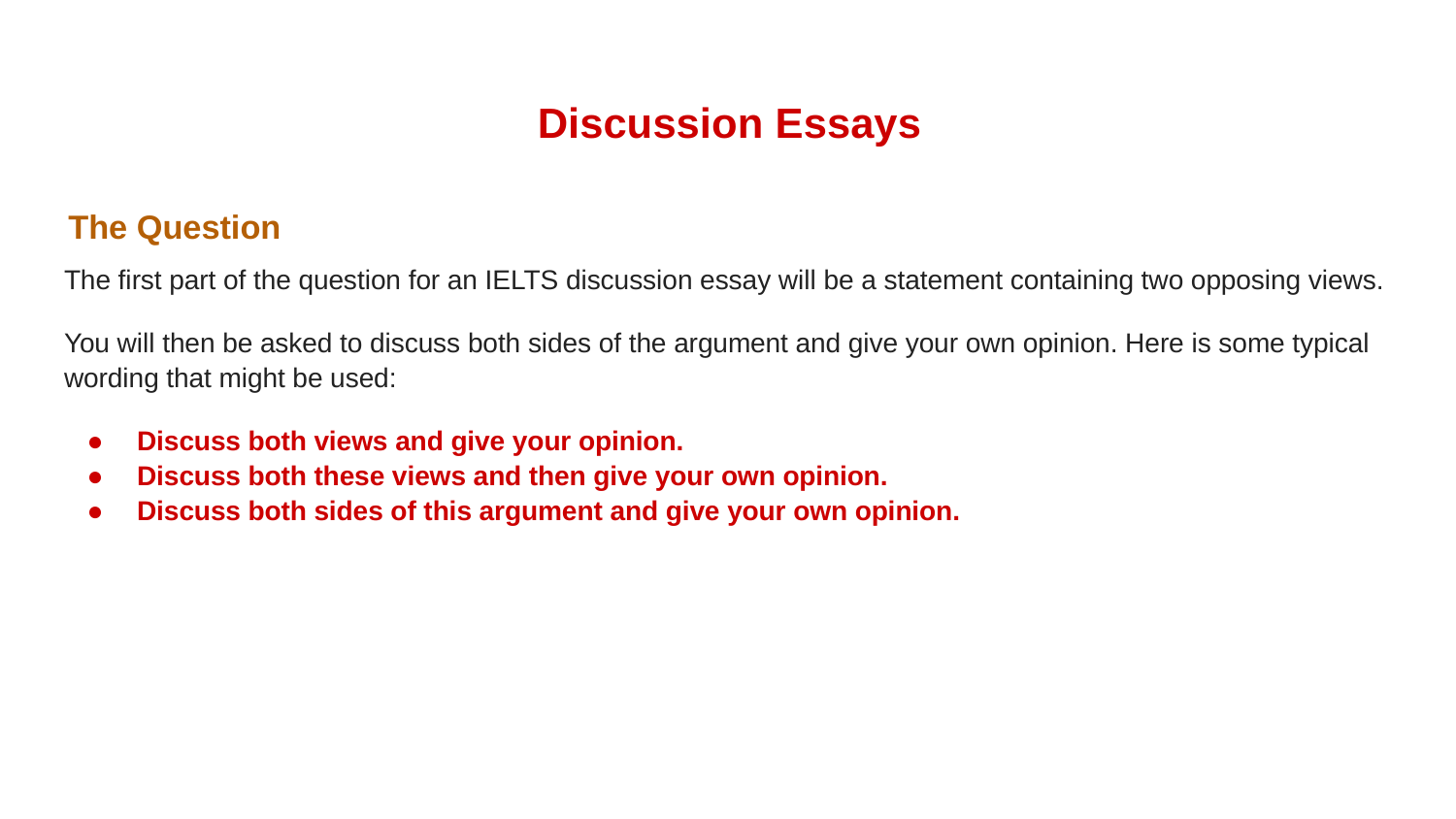

# Discussion Essays

The Question
The first part of the question for an IELTS discussion essay will be a statement containing two opposing views.
You will then be asked to discuss both sides of the argument and give your own opinion. Here is some typical wording that might be used:
Discuss both views and give your opinion.
Discuss both these views and then give your own opinion.
Discuss both sides of this argument and give your own opinion.